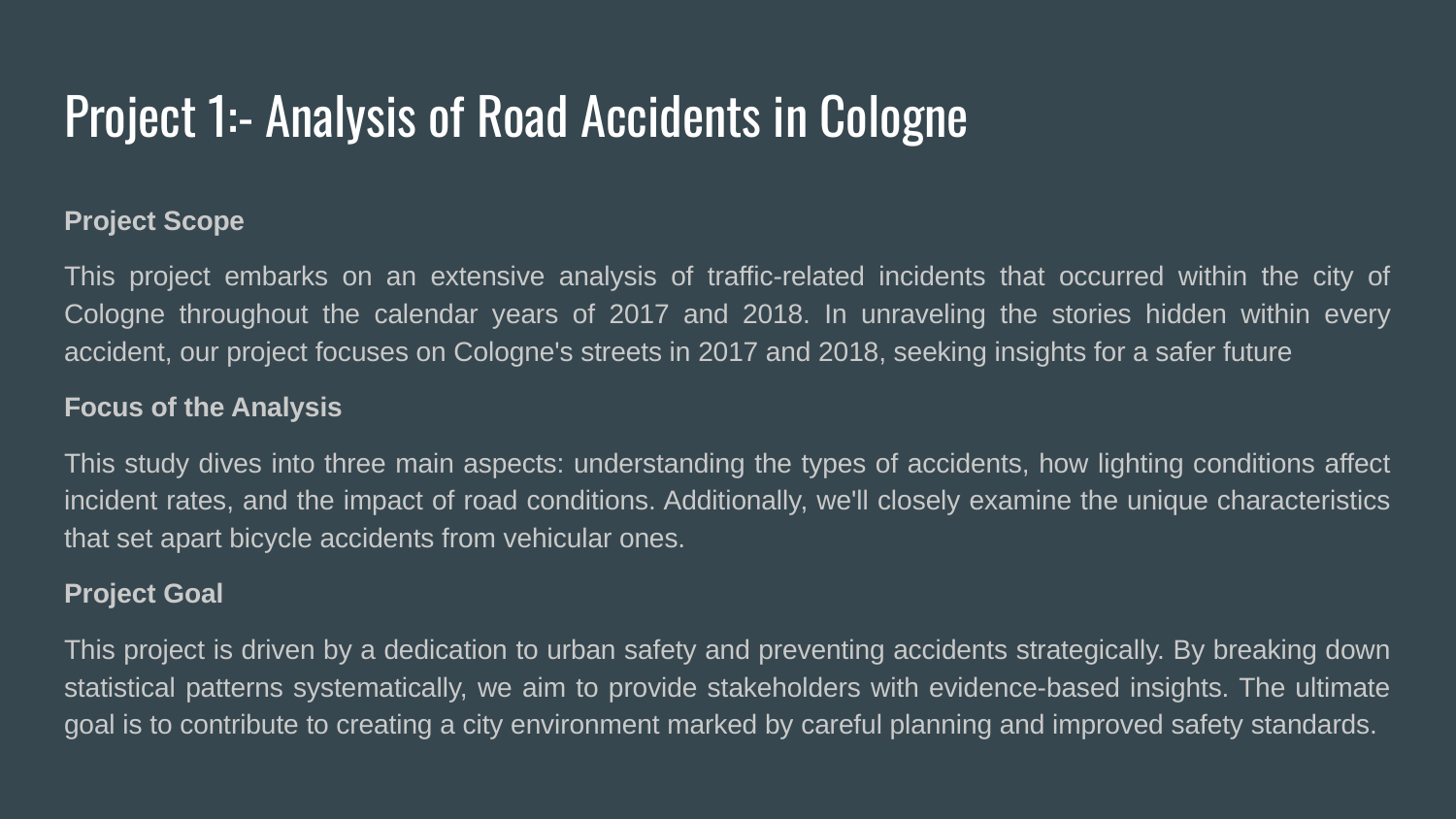

# Project 1:- Analysis of Road Accidents in Cologne
Project Scope
This project embarks on an extensive analysis of traffic-related incidents that occurred within the city of Cologne throughout the calendar years of 2017 and 2018. In unraveling the stories hidden within every accident, our project focuses on Cologne's streets in 2017 and 2018, seeking insights for a safer future
Focus of the Analysis
This study dives into three main aspects: understanding the types of accidents, how lighting conditions affect incident rates, and the impact of road conditions. Additionally, we'll closely examine the unique characteristics that set apart bicycle accidents from vehicular ones.
Project Goal
This project is driven by a dedication to urban safety and preventing accidents strategically. By breaking down statistical patterns systematically, we aim to provide stakeholders with evidence-based insights. The ultimate goal is to contribute to creating a city environment marked by careful planning and improved safety standards.